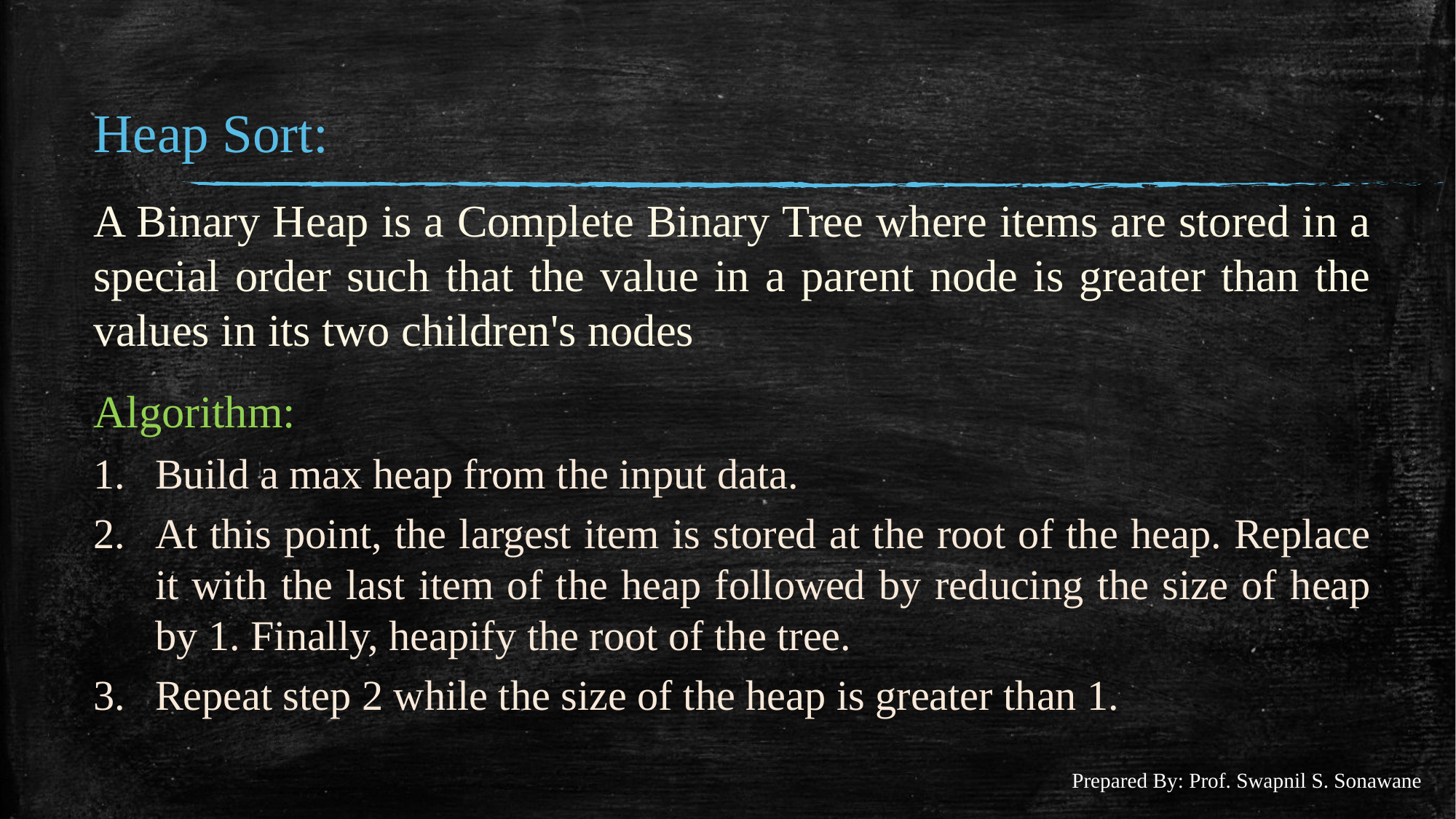

#
Heap Sort:
A Binary Heap is a Complete Binary Tree where items are stored in a special order such that the value in a parent node is greater than the values in its two children's nodes
Algorithm:
Build a max heap from the input data.
At this point, the largest item is stored at the root of the heap. Replace it with the last item of the heap followed by reducing the size of heap by 1. Finally, heapify the root of the tree.
Repeat step 2 while the size of the heap is greater than 1.
Prepared By: Prof. Swapnil S. Sonawane